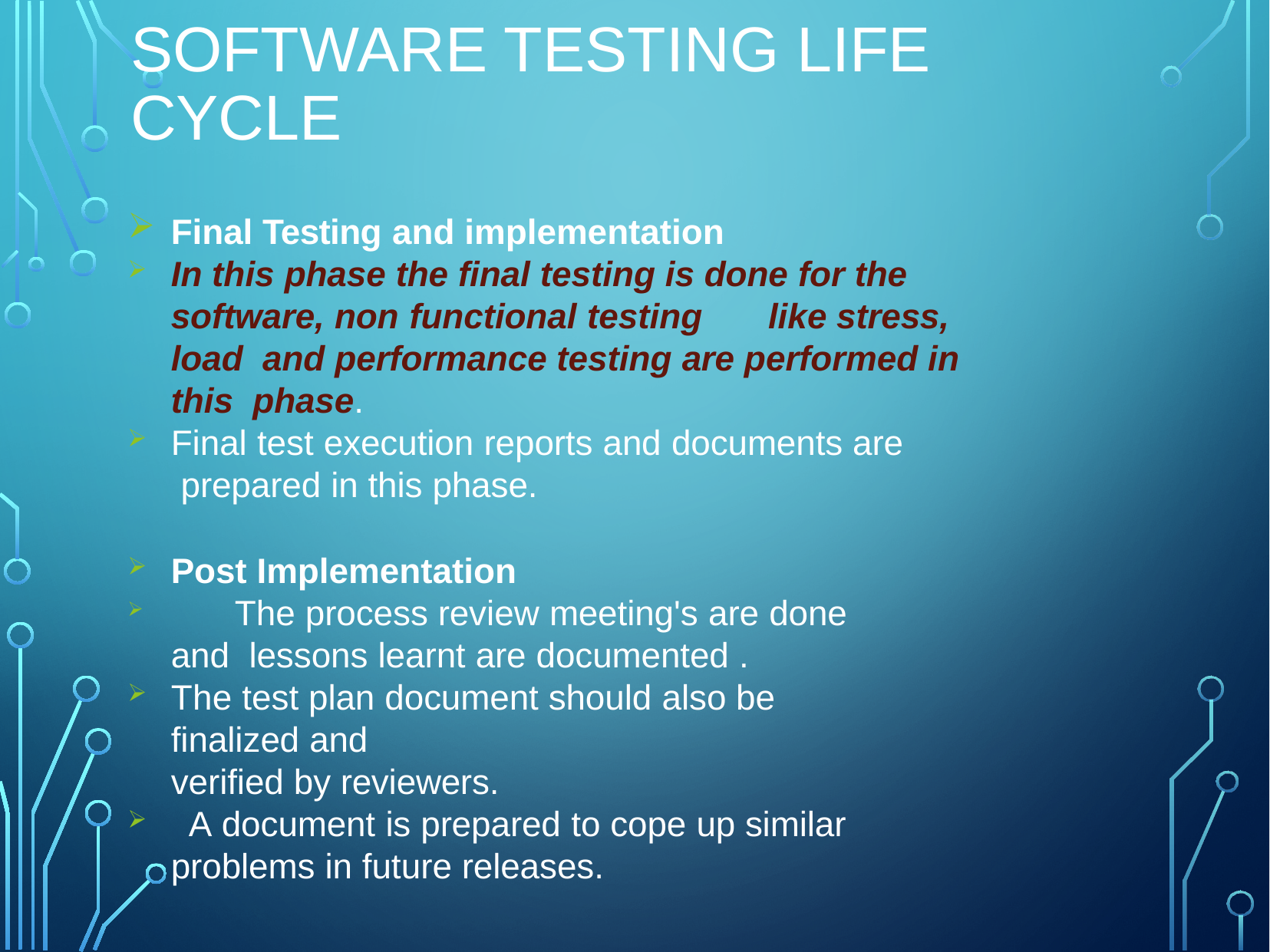

Software testing life cycle
Final Testing and implementation
In this phase the final testing is done for the  software, non functional testing	like stress, load  and performance testing are performed in this  phase.
Final test execution reports and documents are  prepared in this phase.

Post Implementation
	The process review meeting's are done and  lessons learnt are documented .
The test plan document should also be finalized and
verified by reviewers.
A document is prepared to cope up similar
problems in future releases.